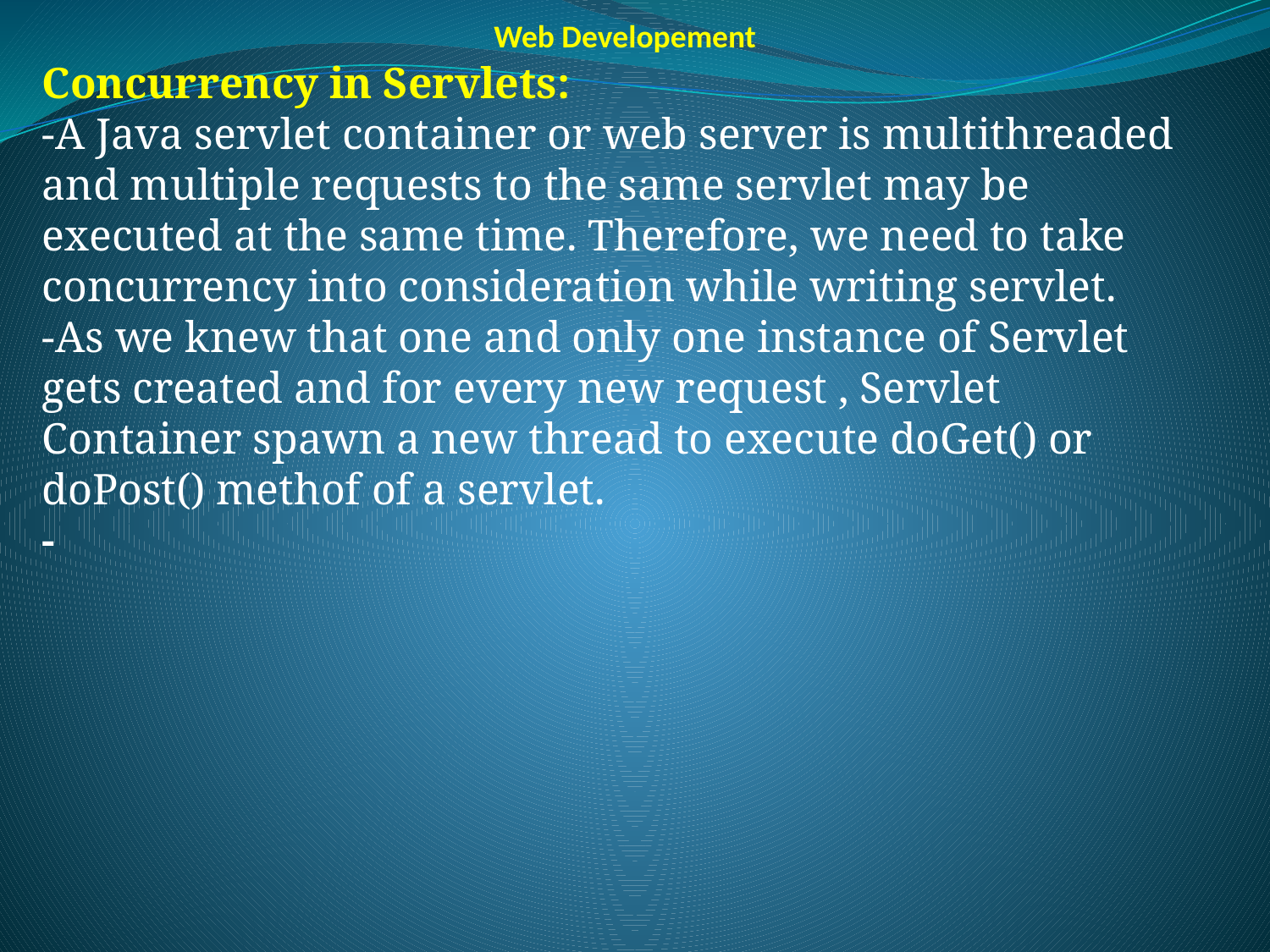

Web Developement
Concurrency in Servlets:
-A Java servlet container or web server is multithreaded and multiple requests to the same servlet may be executed at the same time. Therefore, we need to take concurrency into consideration while writing servlet.
-As we knew that one and only one instance of Servlet gets created and for every new request , Servlet Container spawn a new thread to execute doGet() or doPost() methof of a servlet.
-